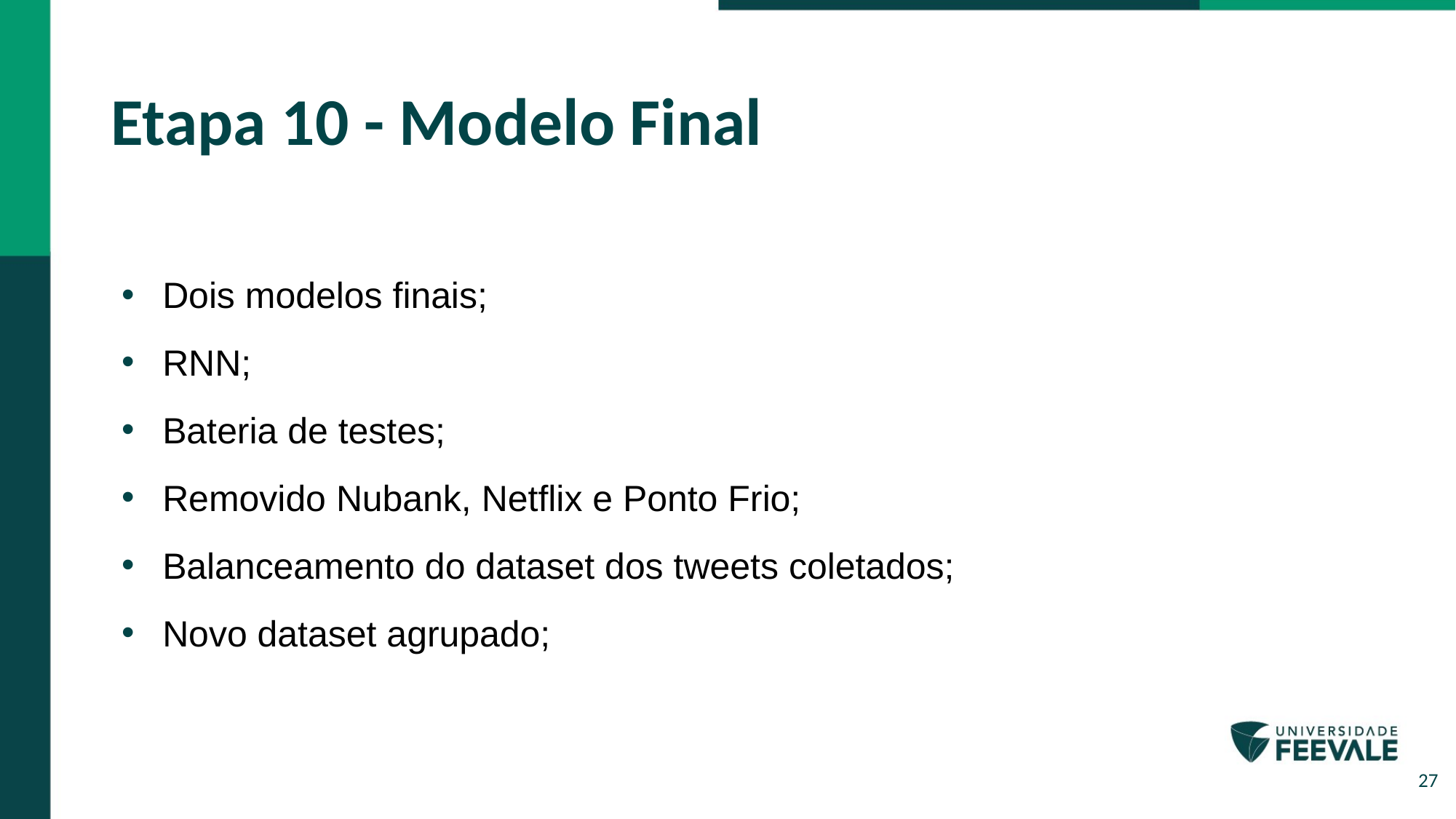

Etapa 10 - Modelo Final
Dois modelos finais;
RNN;
Bateria de testes;
Removido Nubank, Netflix e Ponto Frio;
Balanceamento do dataset dos tweets coletados;
Novo dataset agrupado;

27